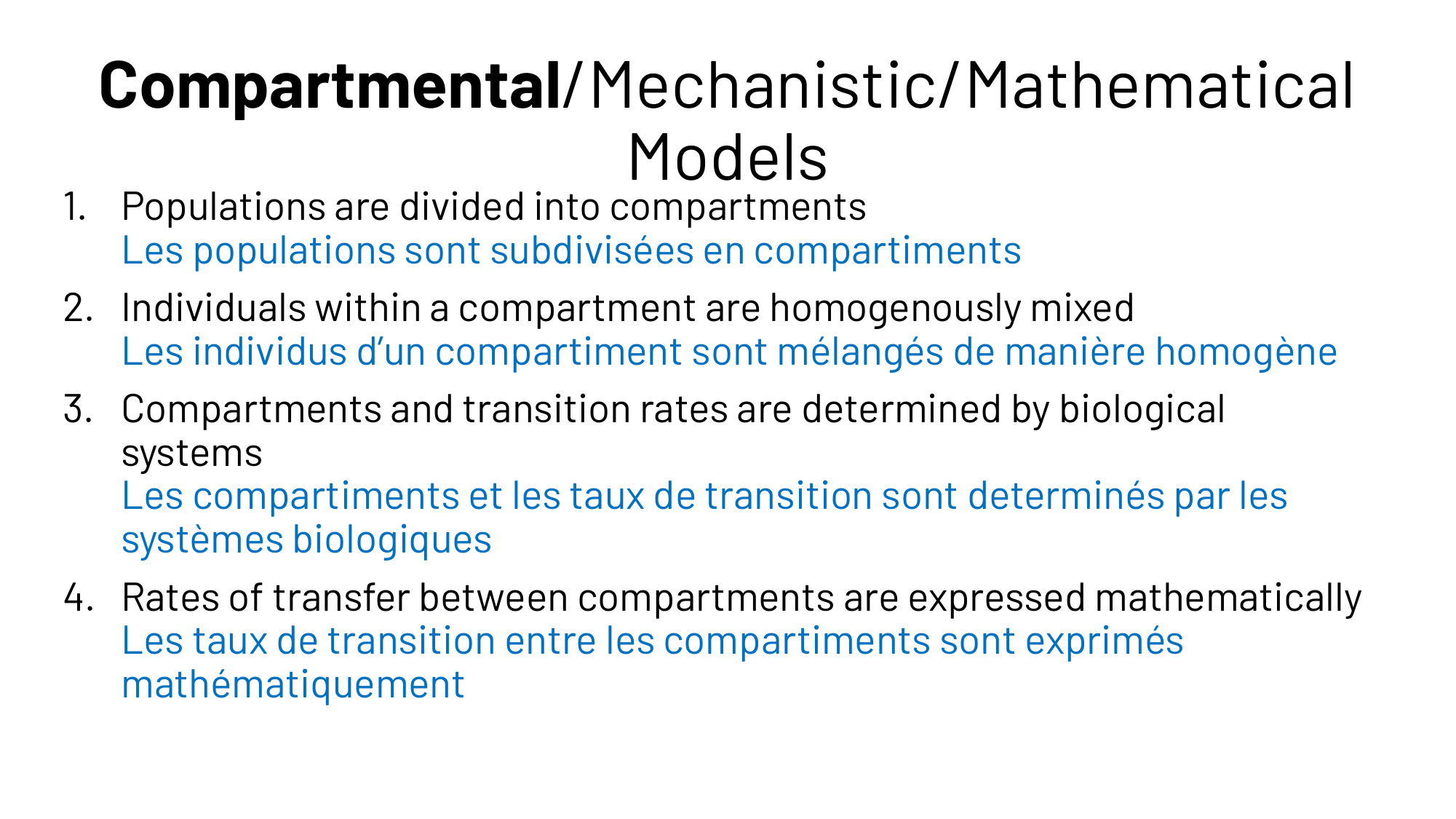

# Compartmental/Mechanistic/Mathematical Models
Populations are divided into compartments
Les populations sont subdivisées en compartiments
Individuals within a compartment are homogenously mixed
Les individus d’un compartiment sont mélangés de manière homogène
Compartments and transition rates are determined by biological systems
Les compartiments et les taux de transition sont determinés par les systèmes biologiques
Rates of transfer between compartments are expressed mathematically
Les taux de transition entre les compartiments sont exprimés mathématiquement